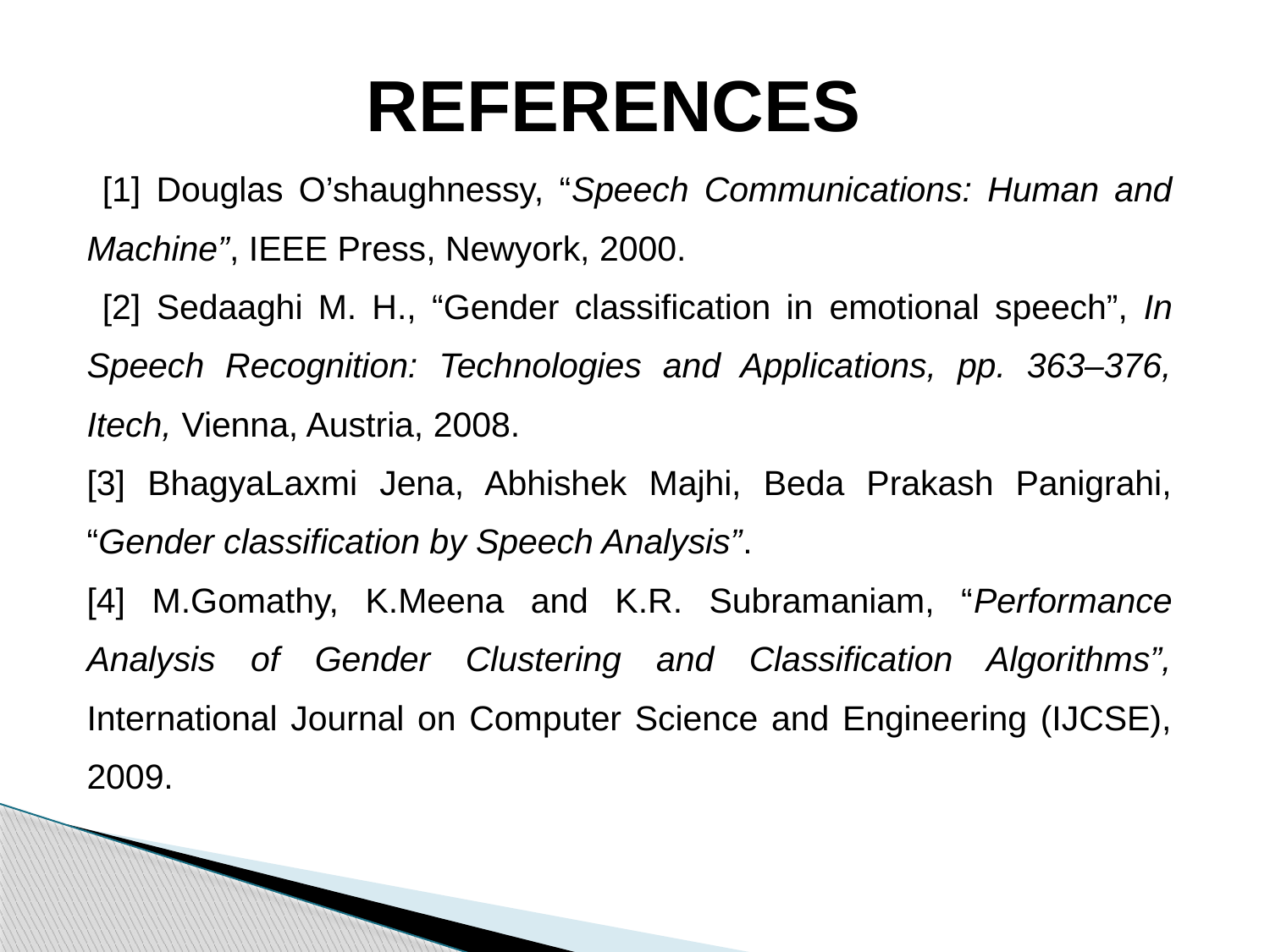

# REFERENCES
 [1] Douglas O’shaughnessy, “Speech Communications: Human and Machine”, IEEE Press, Newyork, 2000.
 [2] Sedaaghi M. H., “Gender classification in emotional speech”, In Speech Recognition: Technologies and Applications, pp. 363–376, Itech, Vienna, Austria, 2008.
[3] BhagyaLaxmi Jena, Abhishek Majhi, Beda Prakash Panigrahi, “Gender classification by Speech Analysis”.
[4] M.Gomathy, K.Meena and K.R. Subramaniam, “Performance Analysis of Gender Clustering and Classification Algorithms”, International Journal on Computer Science and Engineering (IJCSE), 2009.